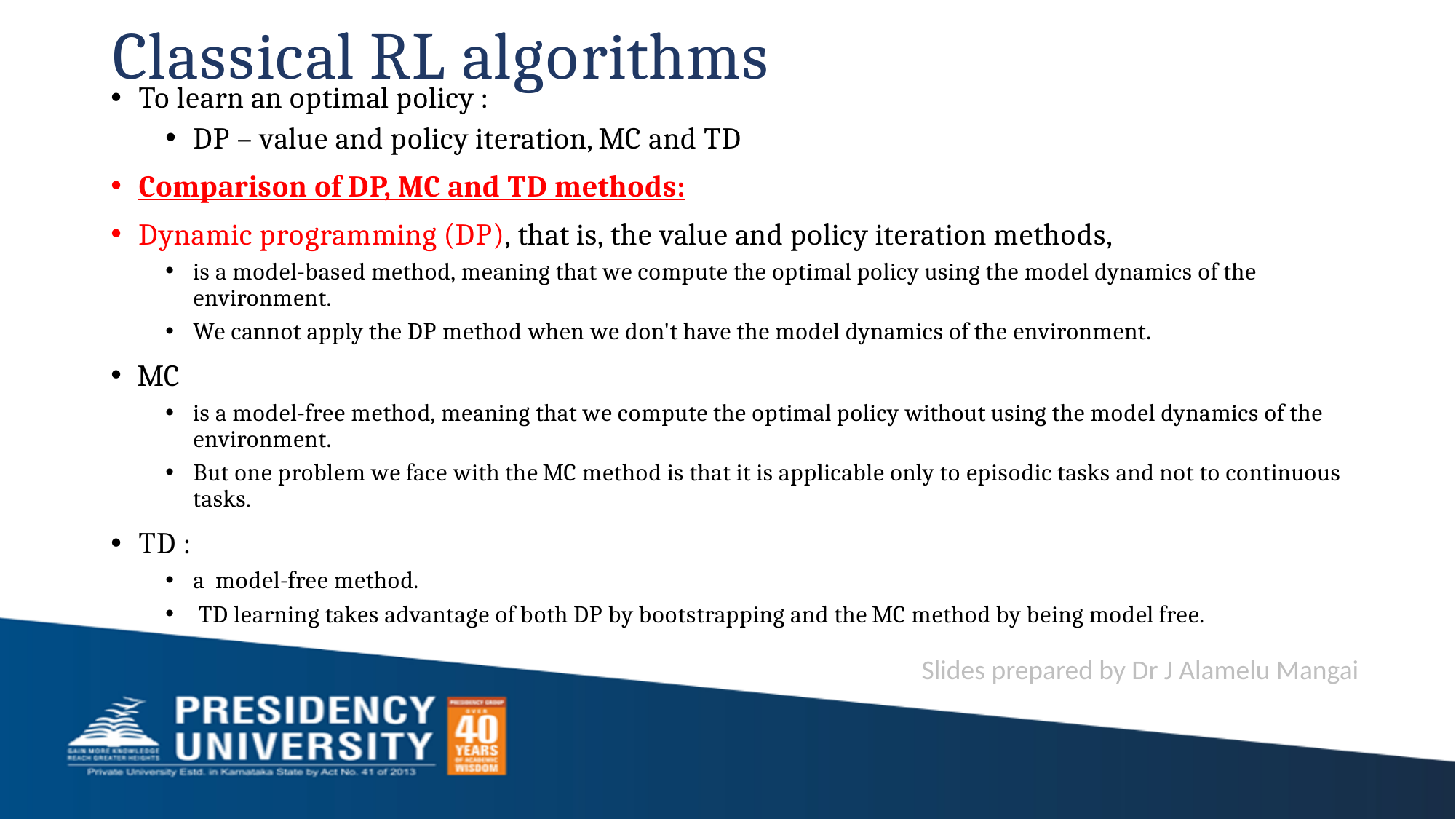

# Classical RL algorithms
To learn an optimal policy :
DP – value and policy iteration, MC and TD
Comparison of DP, MC and TD methods:
Dynamic programming (DP), that is, the value and policy iteration methods,
is a model-based method, meaning that we compute the optimal policy using the model dynamics of the environment.
We cannot apply the DP method when we don't have the model dynamics of the environment.
MC
is a model-free method, meaning that we compute the optimal policy without using the model dynamics of the environment.
But one problem we face with the MC method is that it is applicable only to episodic tasks and not to continuous tasks.
TD :
a  model-free method.
 TD learning takes advantage of both DP by bootstrapping and the MC method by being model free.